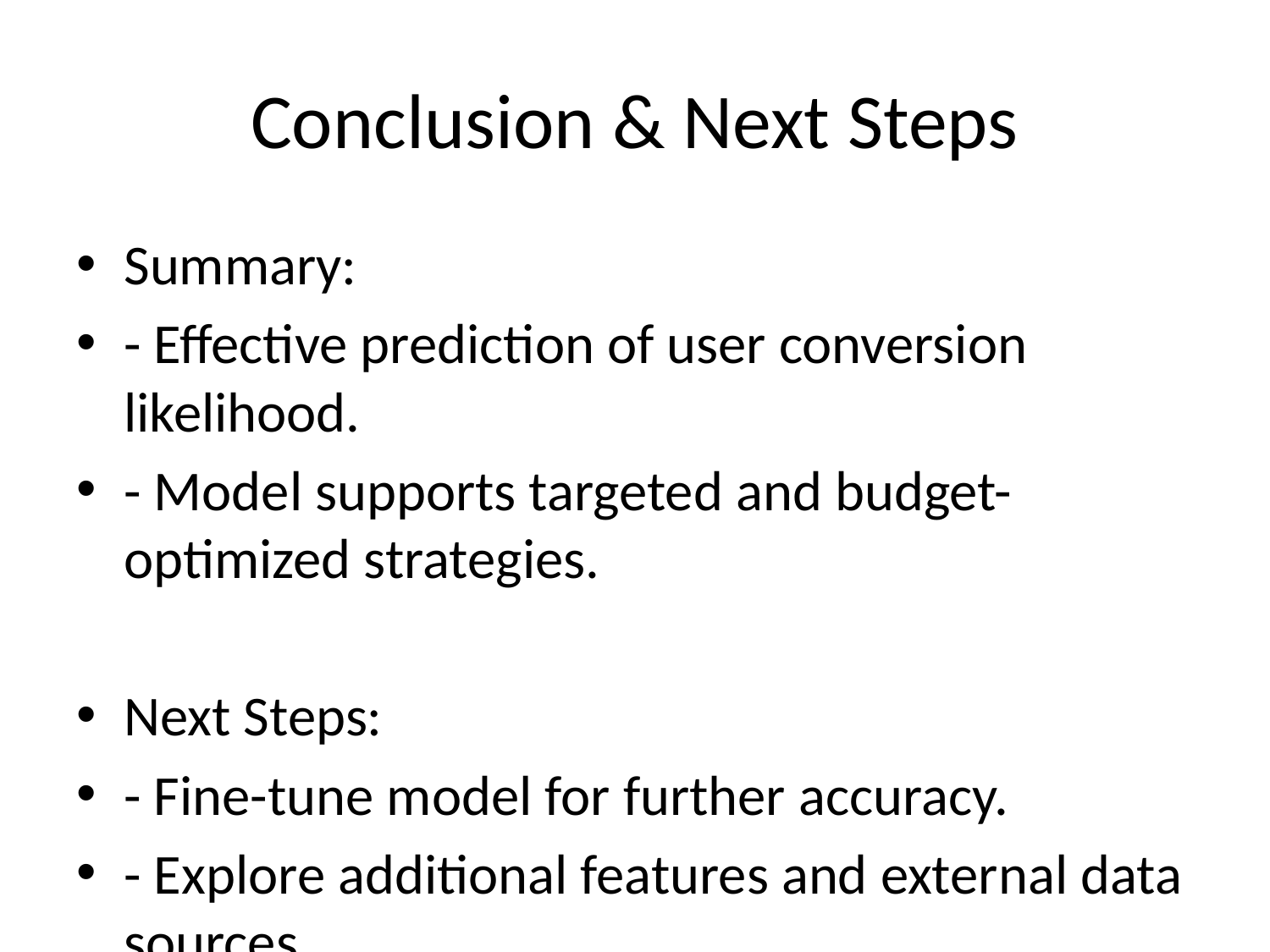

# Conclusion & Next Steps
Summary:
- Effective prediction of user conversion likelihood.
- Model supports targeted and budget-optimized strategies.

Next Steps:
- Fine-tune model for further accuracy.
- Explore additional features and external data sources.
- Implement A/B testing in ad campaigns to validate performance.